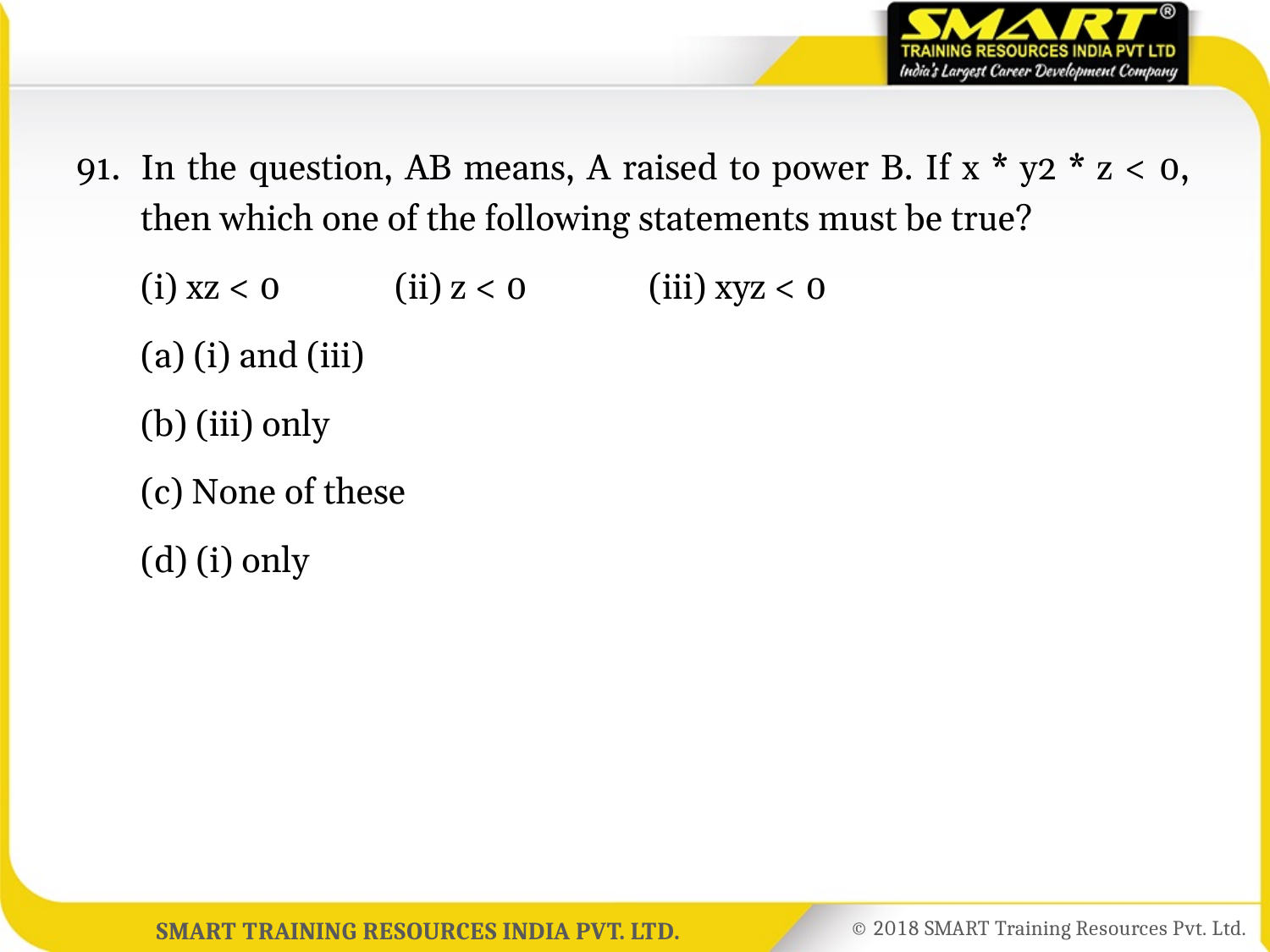

91.	In the question, AB means, A raised to power B. If x * y2 * z < 0, then which one of the following statements must be true?
	(i) xz < 0	(ii) z < 0	(iii) xyz < 0
	(a) (i) and (iii)
	(b) (iii) only
	(c) None of these
	(d) (i) only